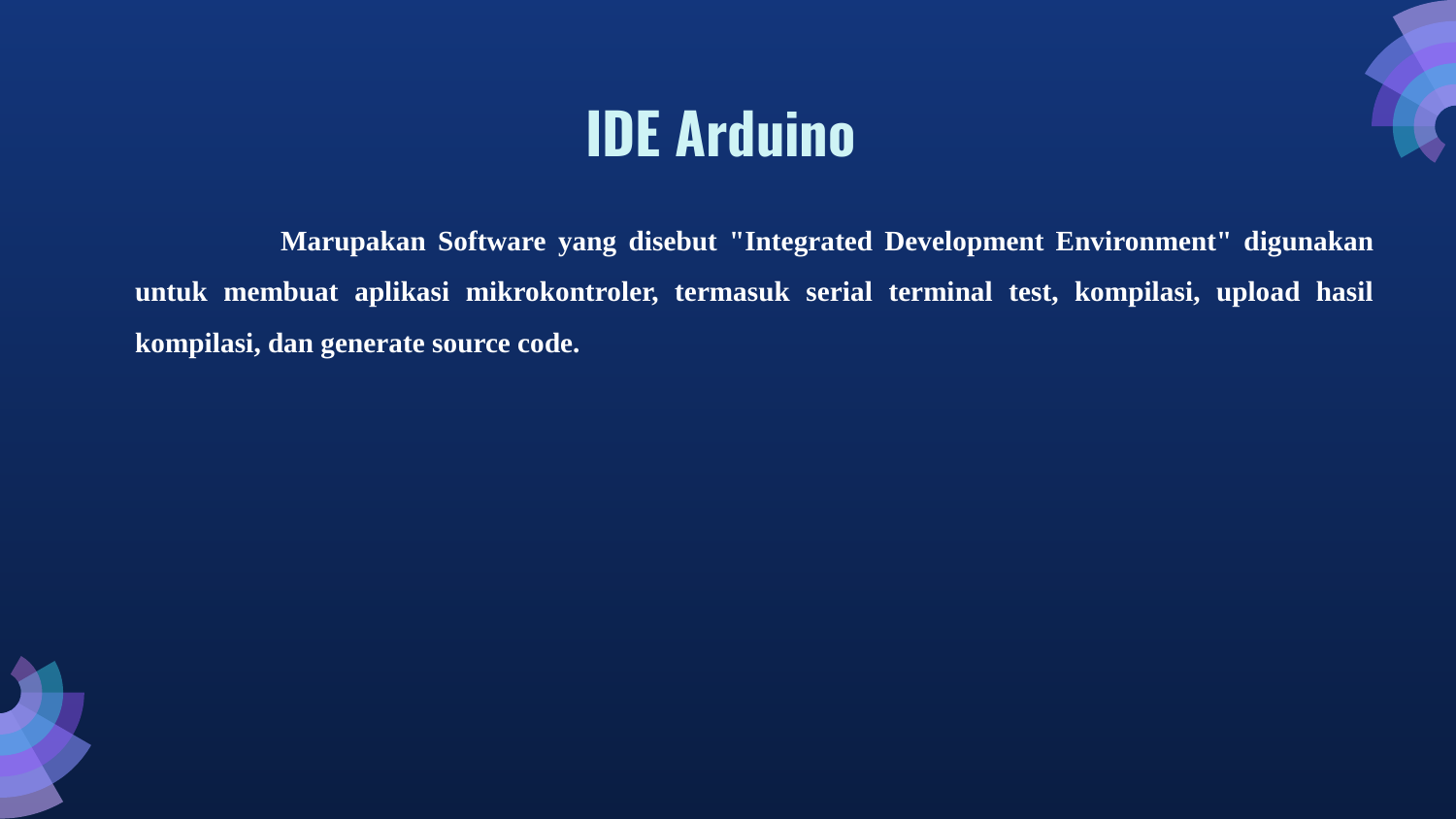

# IDE Arduino
	Marupakan Software yang disebut "Integrated Development Environment" digunakan untuk membuat aplikasi mikrokontroler, termasuk serial terminal test, kompilasi, upload hasil kompilasi, dan generate source code.